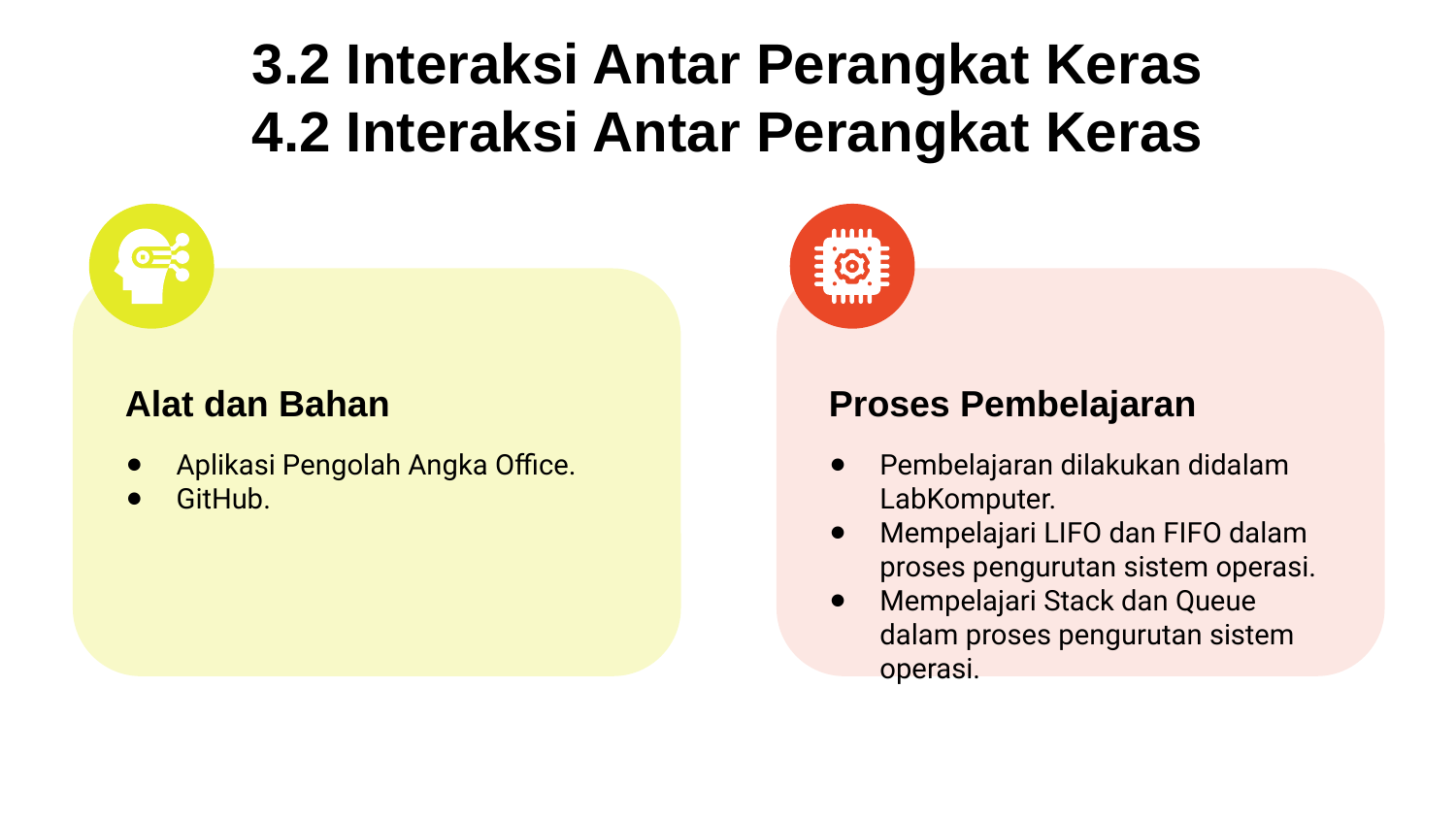

# 3.2 Interaksi Antar Perangkat Keras 4.2 Interaksi Antar Perangkat Keras

Alat dan Bahan
Aplikasi Pengolah Angka Office.
GitHub.
Proses Pembelajaran
Pembelajaran dilakukan didalam LabKomputer.
Mempelajari LIFO dan FIFO dalam proses pengurutan sistem operasi.
Mempelajari Stack dan Queue dalam proses pengurutan sistem operasi.